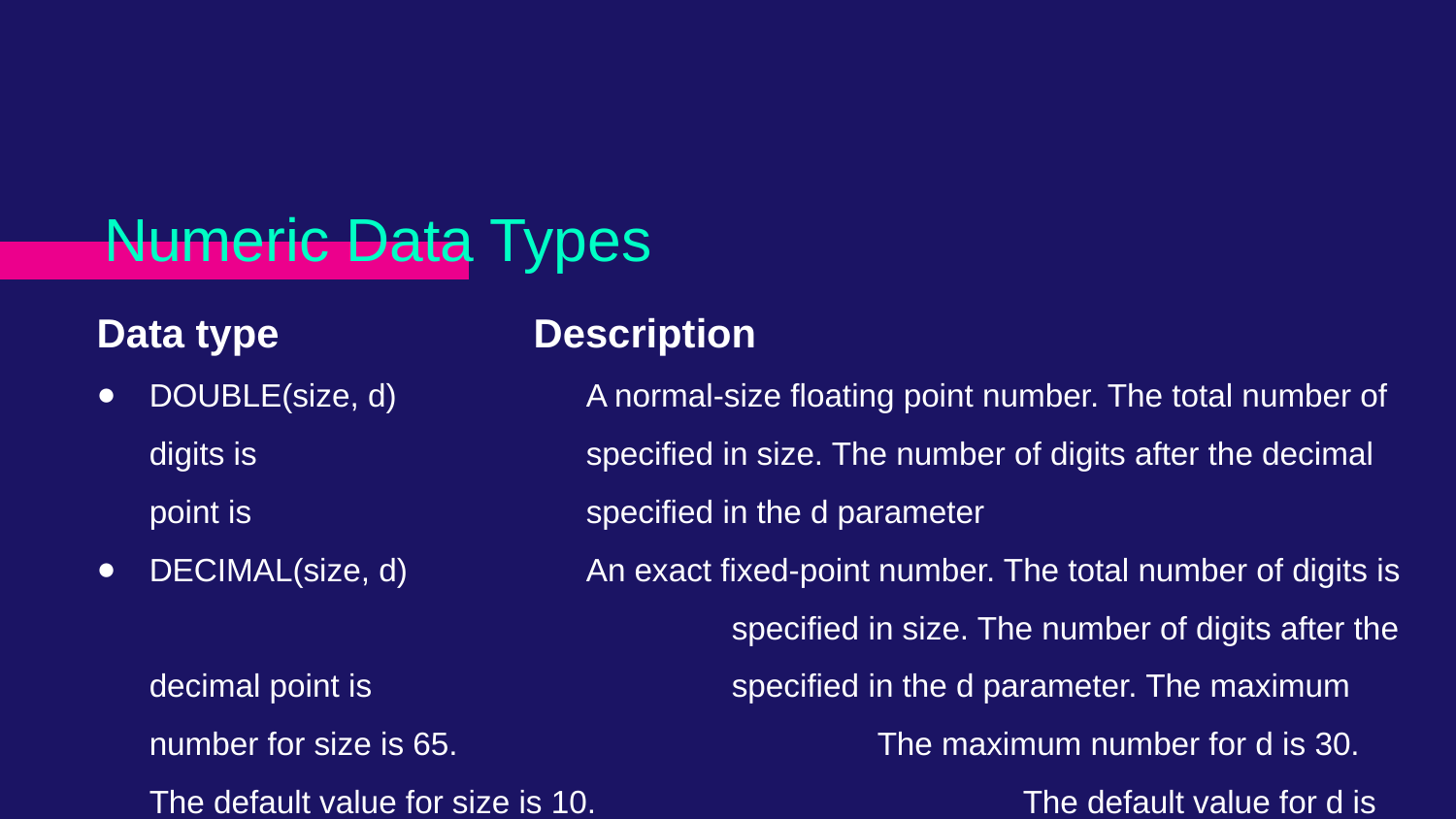

# Numeric Data Types
Data type		Description
DOUBLE(size, d)		A normal-size floating point number. The total number of digits is 			specified in size. The number of digits after the decimal point is 			specified in the d parameter
DECIMAL(size, d)		An exact fixed-point number. The total number of digits is 				specified in size. The number of digits after the decimal point is 			specified in the d parameter. The maximum number for size is 65. 			The maximum number for d is 30. The default value for size is 10. 			The default value for d is 0.DEC(size, d) Equal to DECIMAL(size,d)